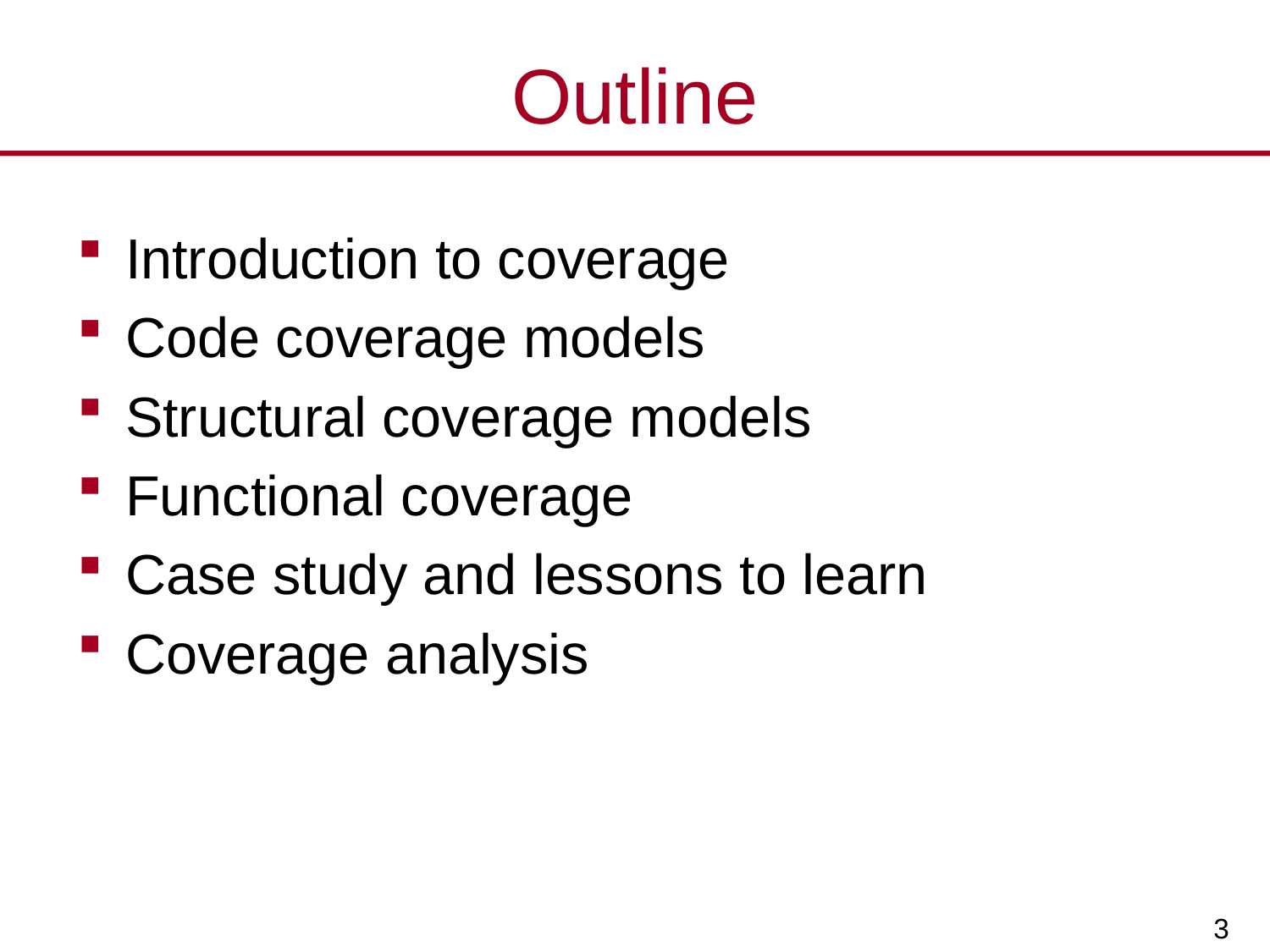

# Outline
Introduction to coverage
Code coverage models
Structural coverage models
Functional coverage
Case study and lessons to learn
Coverage analysis